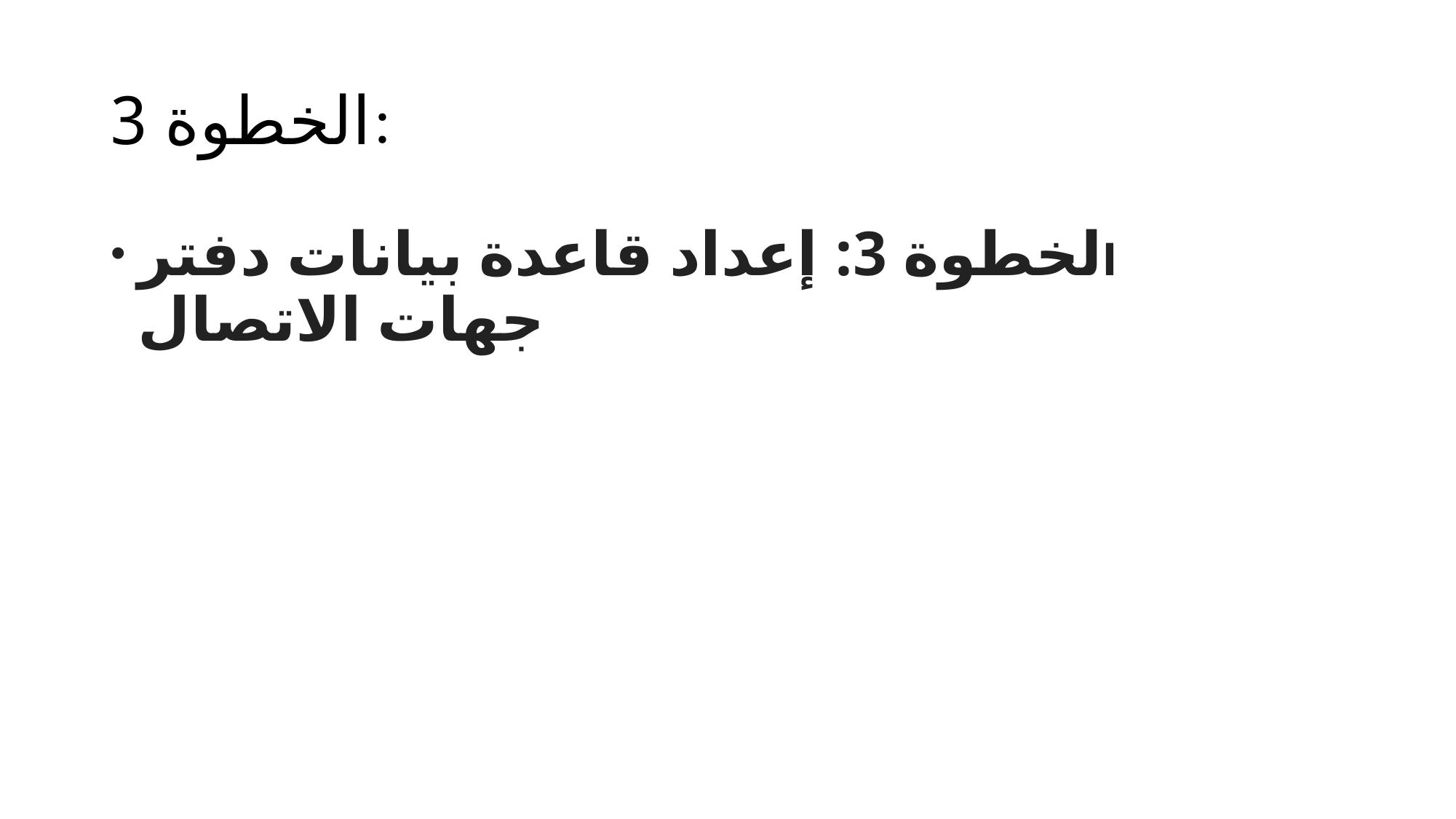

# الخطوة 3:
الخطوة 3: إعداد قاعدة بيانات دفتر جهات الاتصال